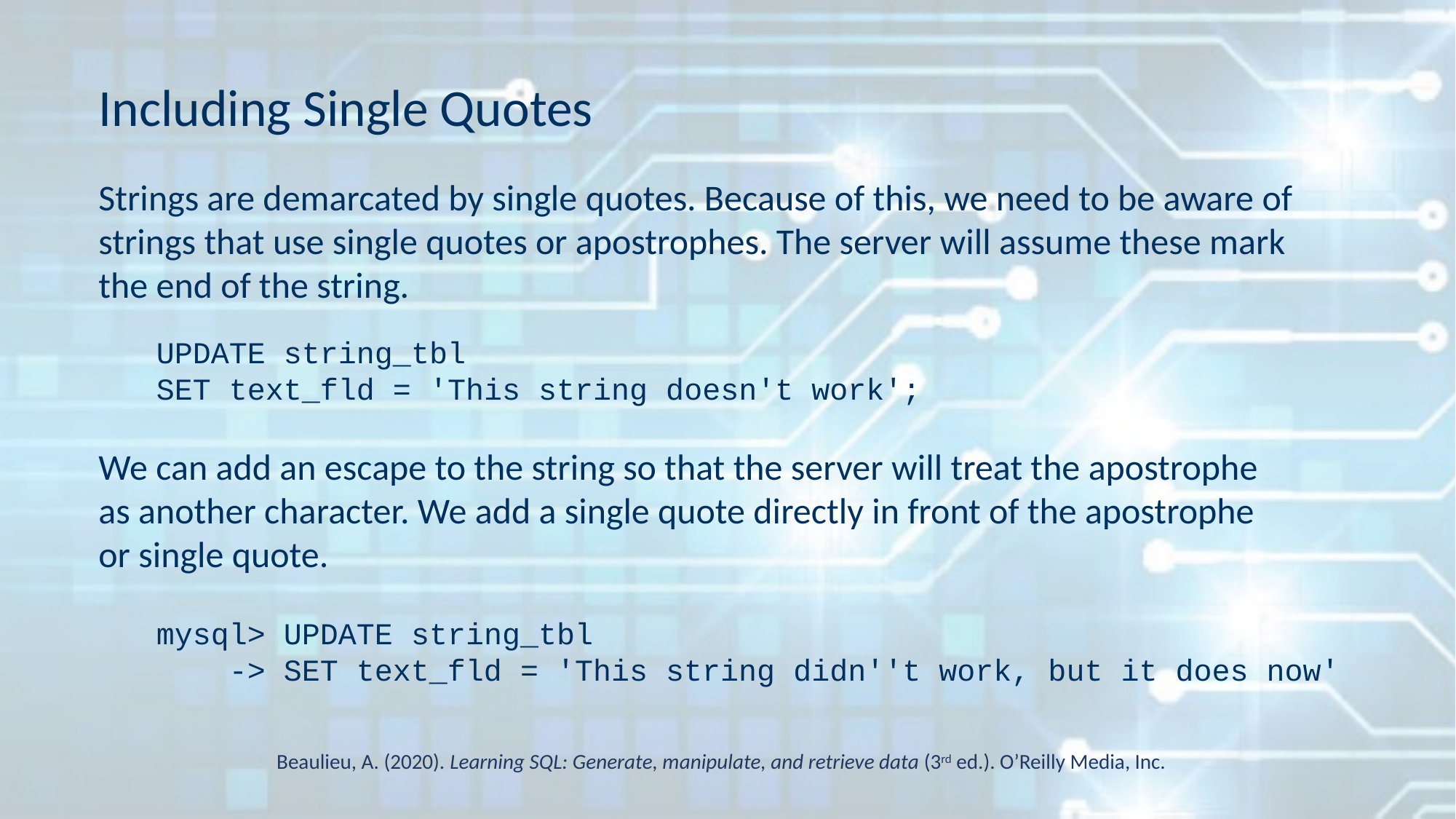

# Including Single Quotes
Strings are demarcated by single quotes. Because of this, we need to be aware of strings that use single quotes or apostrophes. The server will assume these mark the end of the string.
UPDATE string_tbl
SET text_fld = 'This string doesn't work';
We can add an escape to the string so that the server will treat the apostrophe as another character. We add a single quote directly in front of the apostrophe or single quote.
mysql> UPDATE string_tbl
    -> SET text_fld = 'This string didn''t work, but it does now'